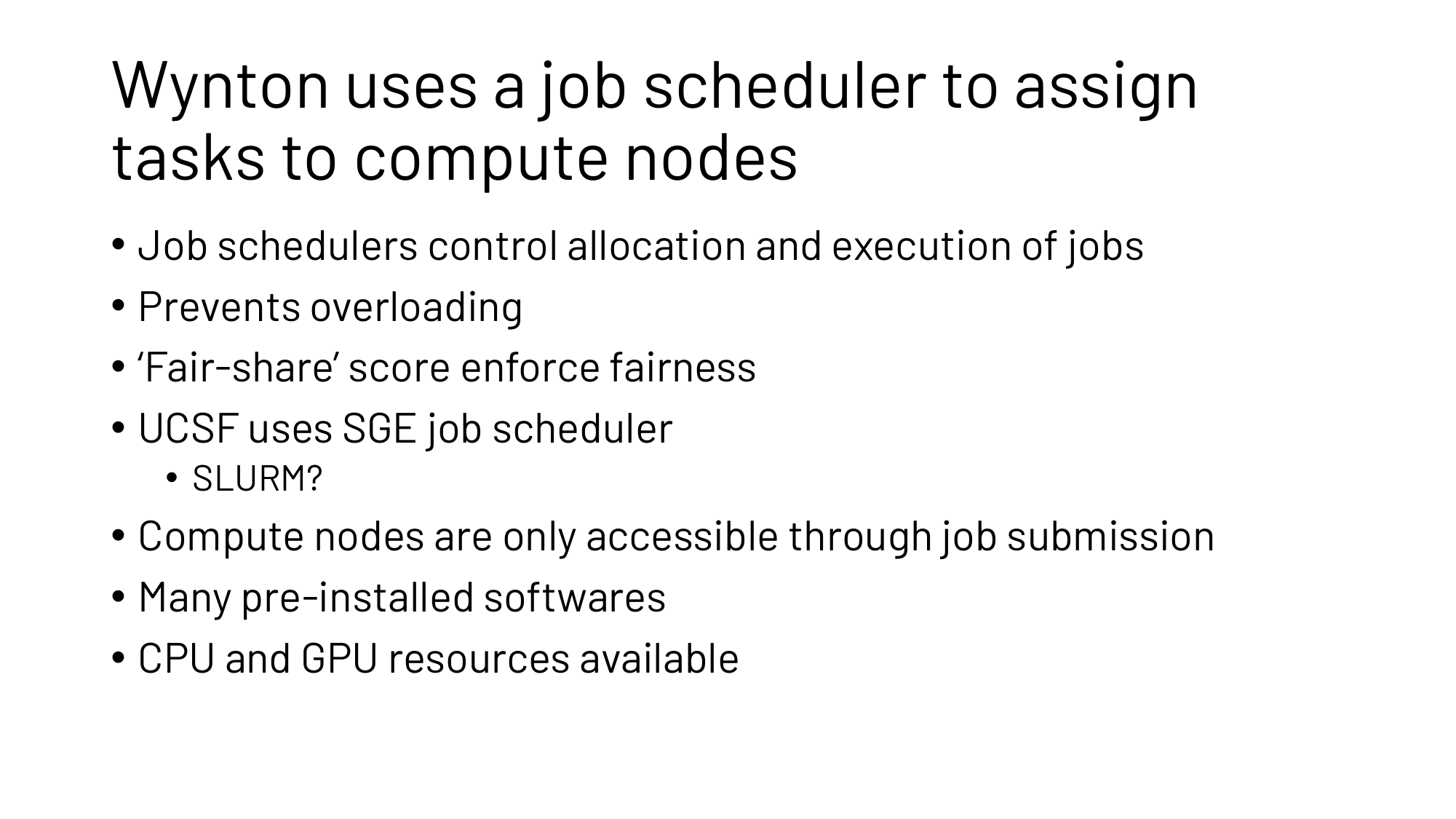

# Wynton uses a job scheduler to assign tasks to compute nodes
Job schedulers control allocation and execution of jobs
Prevents overloading
‘Fair-share’ score enforce fairness
UCSF uses SGE job scheduler
SLURM?
Compute nodes are only accessible through job submission
Many pre-installed softwares
CPU and GPU resources available